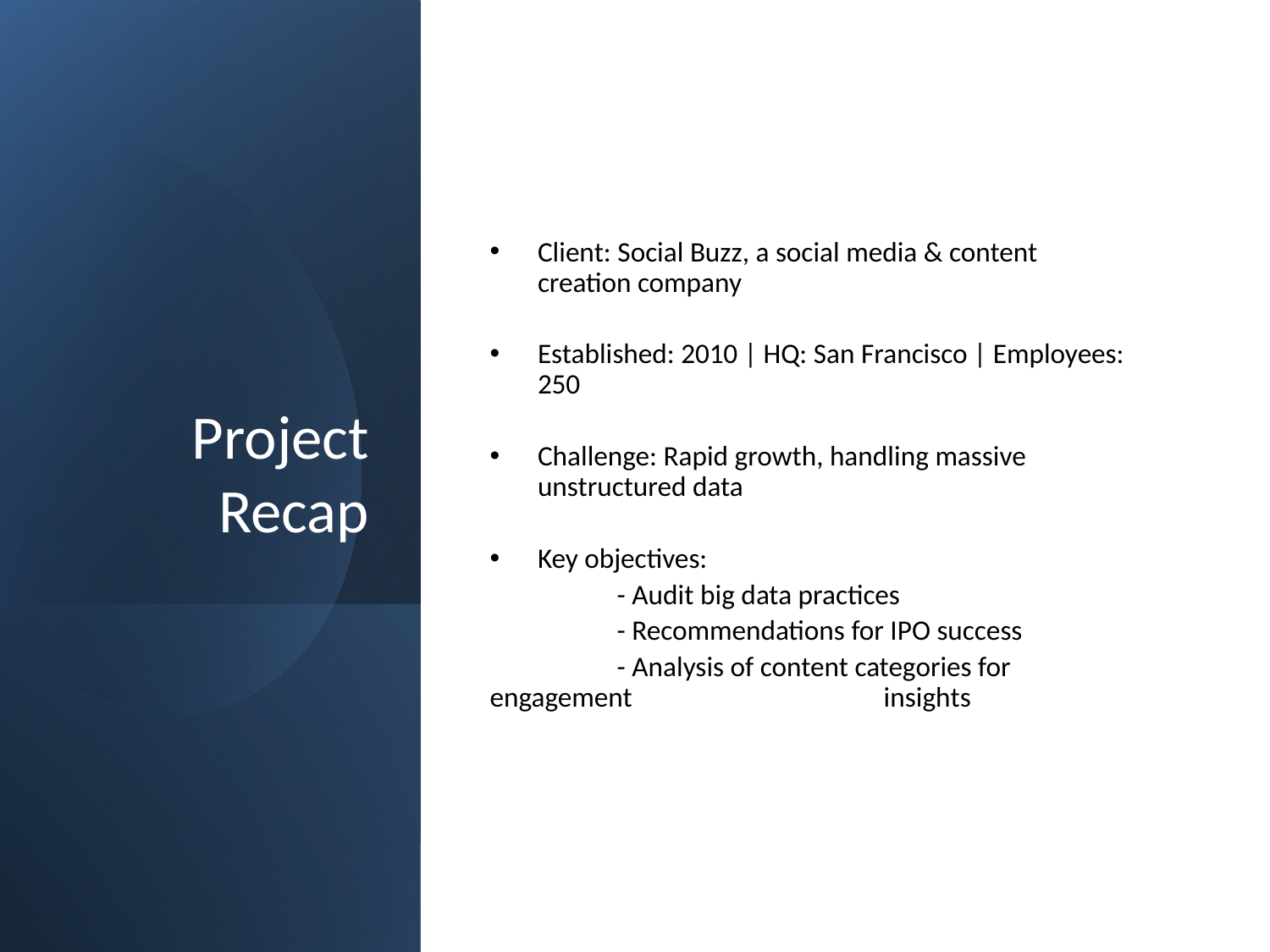

# Project Recap
Client: Social Buzz, a social media & content creation company

Established: 2010 | HQ: San Francisco | Employees: 250

Challenge: Rapid growth, handling massive unstructured data

Key objectives:
	- Audit big data practices
	- Recommendations for IPO success
	- Analysis of content categories for engagement 		  insights